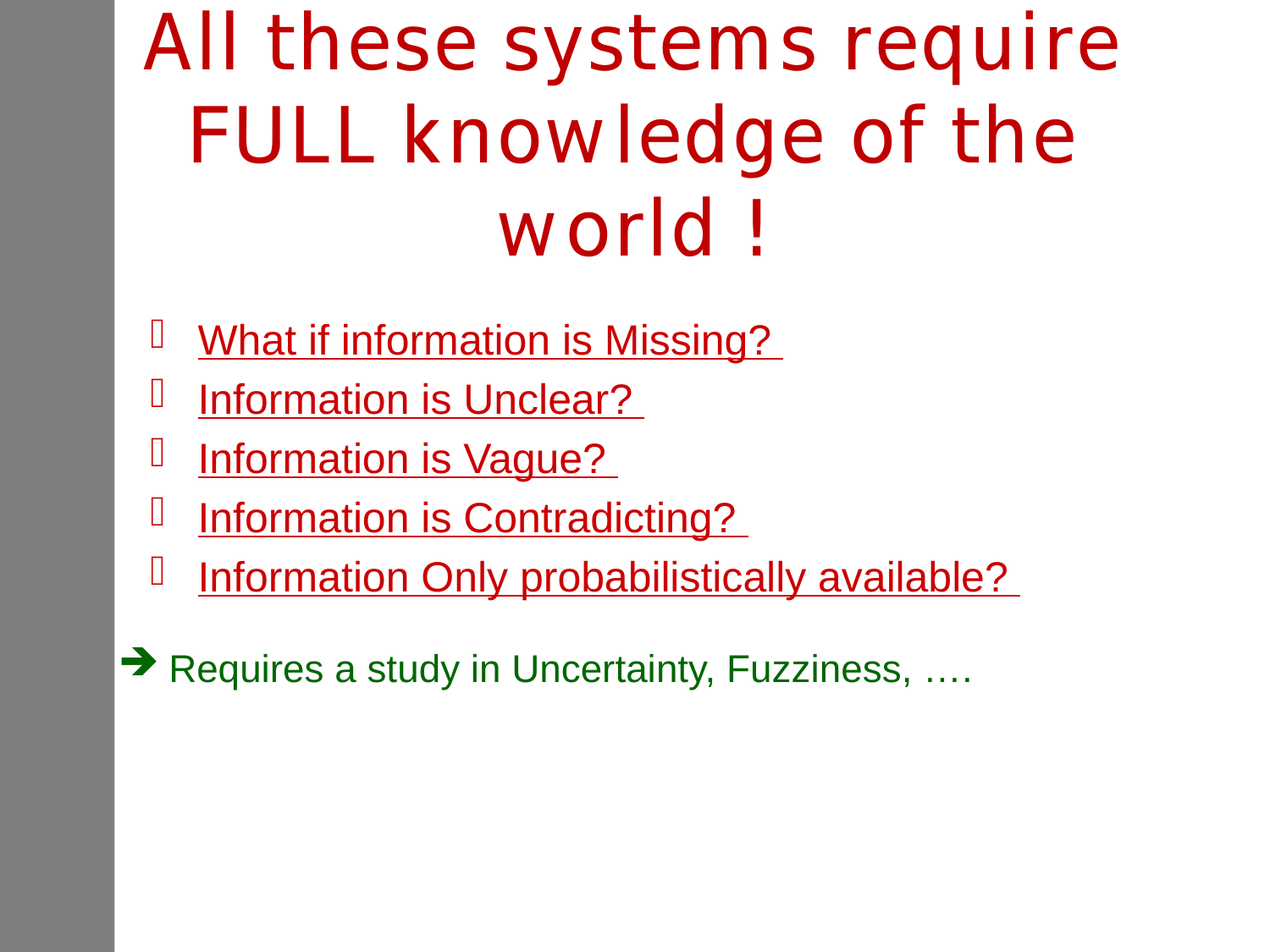

# All these systems require FULL knowledge of the world !
What if information is Missing?
Information is Unclear?
Information is Vague?
Information is Contradicting?
Information Only probabilistically available?
 Requires a study in Uncertainty, Fuzziness, ….